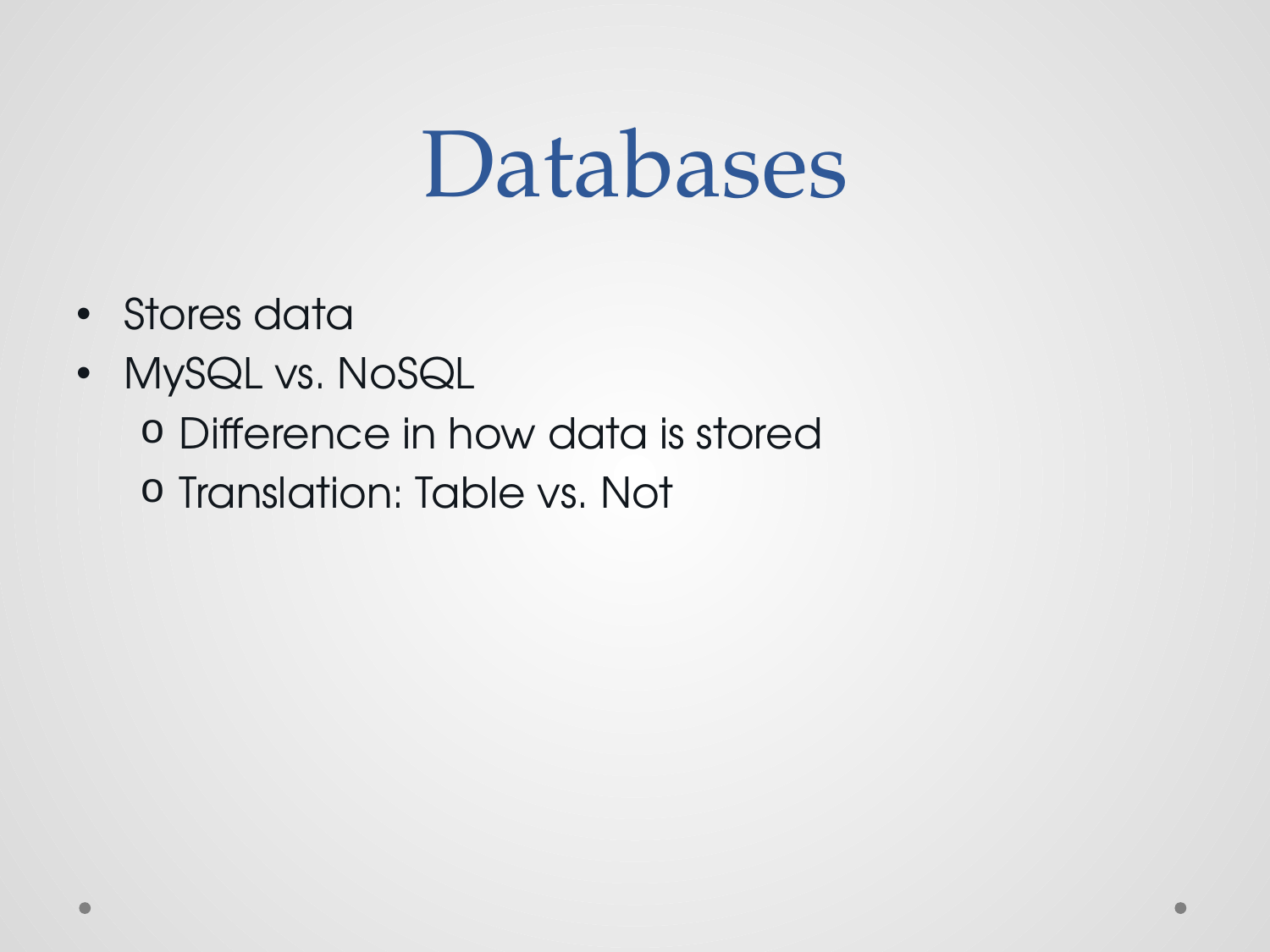

# Databases

Stores data
MySQL vs. NoSQL
Difference in how data is stored
Translation: Table vs. Not